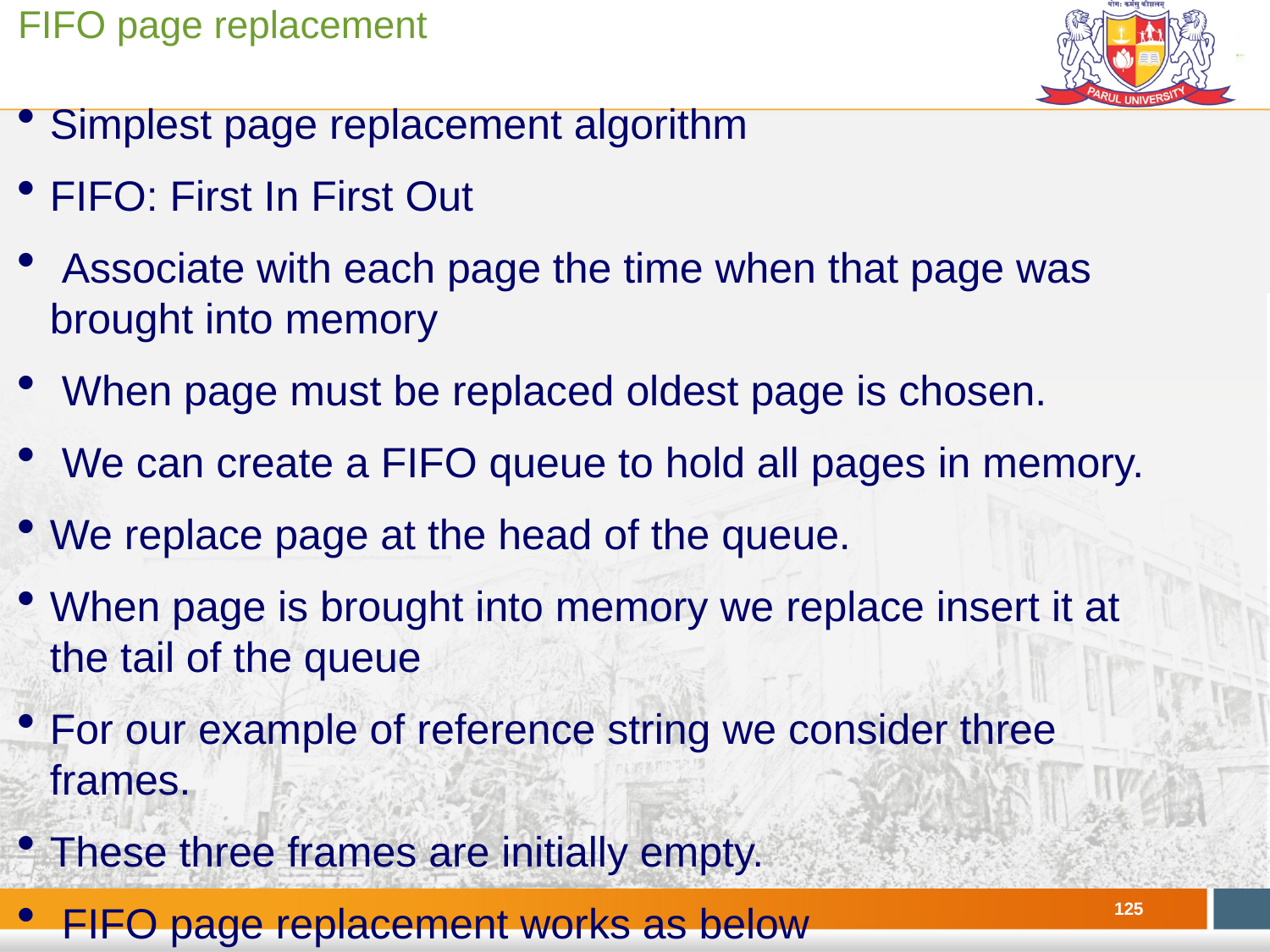

# FIFO page replacement
Simplest page replacement algorithm
FIFO: First In First Out
 Associate with each page the time when that page was brought into memory
 When page must be replaced oldest page is chosen.
 We can create a FIFO queue to hold all pages in memory.
We replace page at the head of the queue.
When page is brought into memory we replace insert it at the tail of the queue
For our example of reference string we consider three frames.
These three frames are initially empty.
 FIFO page replacement works as below